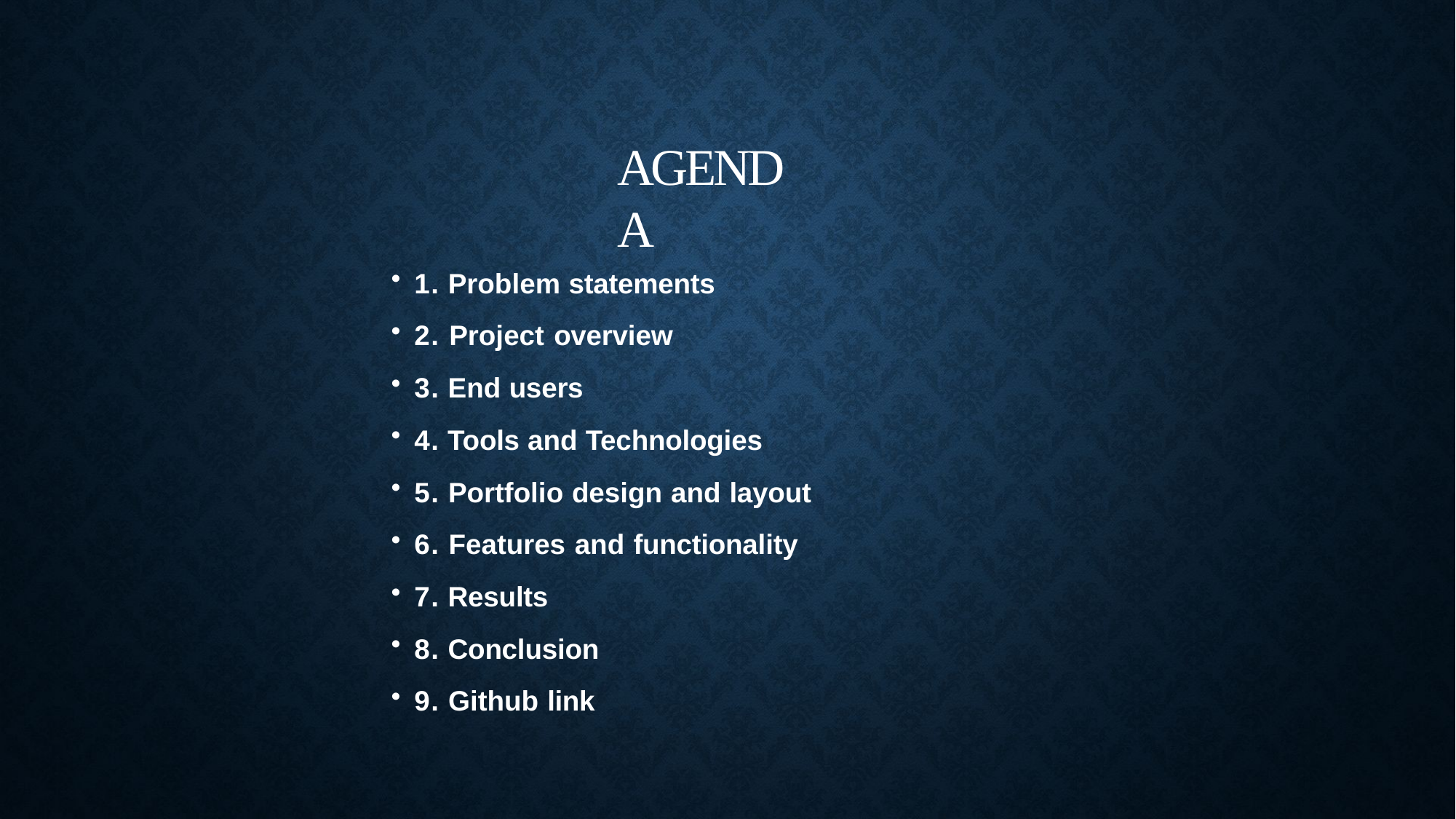

# AGENDA
1. Problem statements
2. Project overview
3. End users
4. Tools and Technologies
5. Portfolio design and layout
6. Features and functionality
7. Results
8. Conclusion
9. Github link